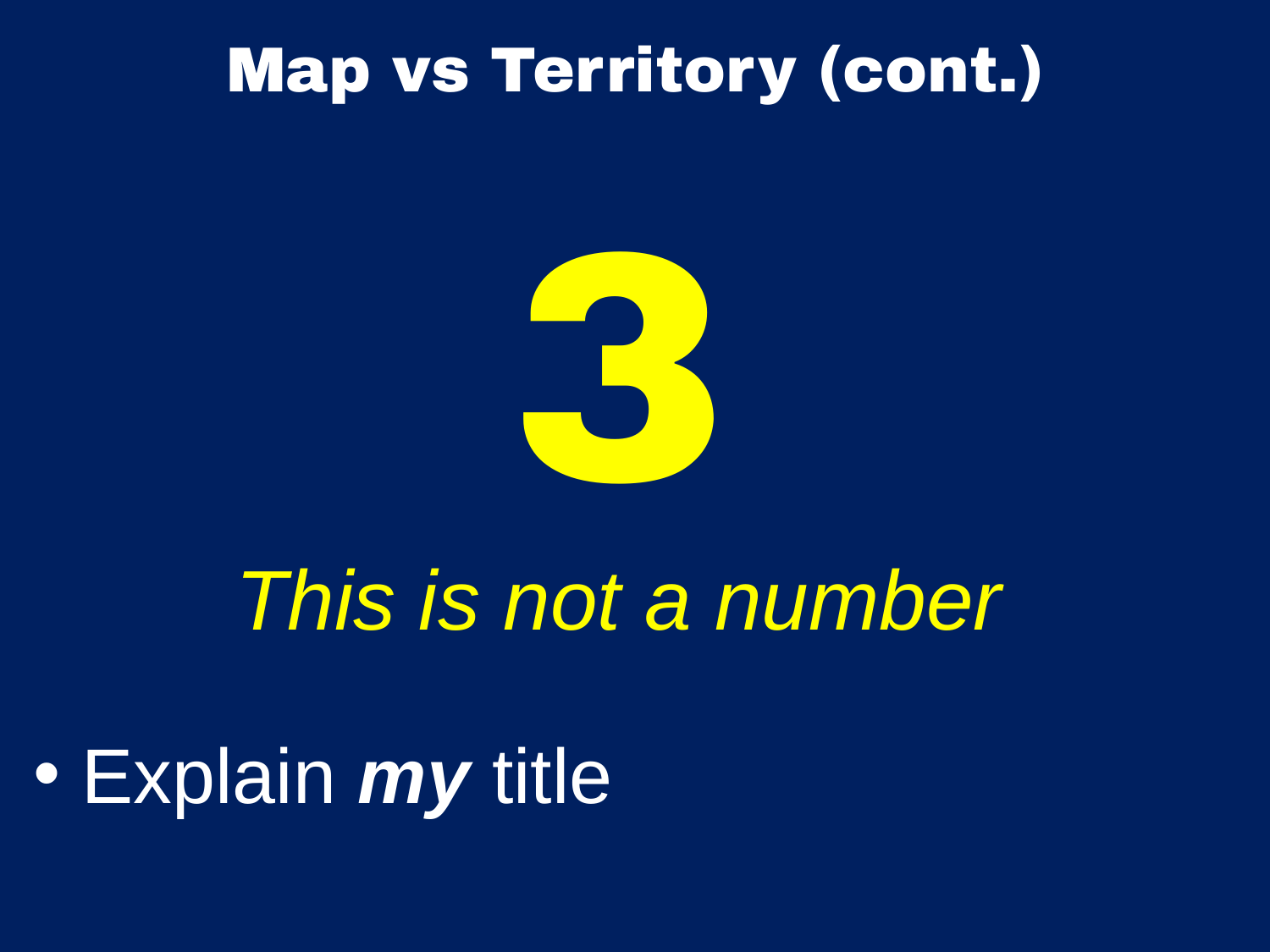

# Map vs Territory (cont.)
3
This is not a number
Explain my title